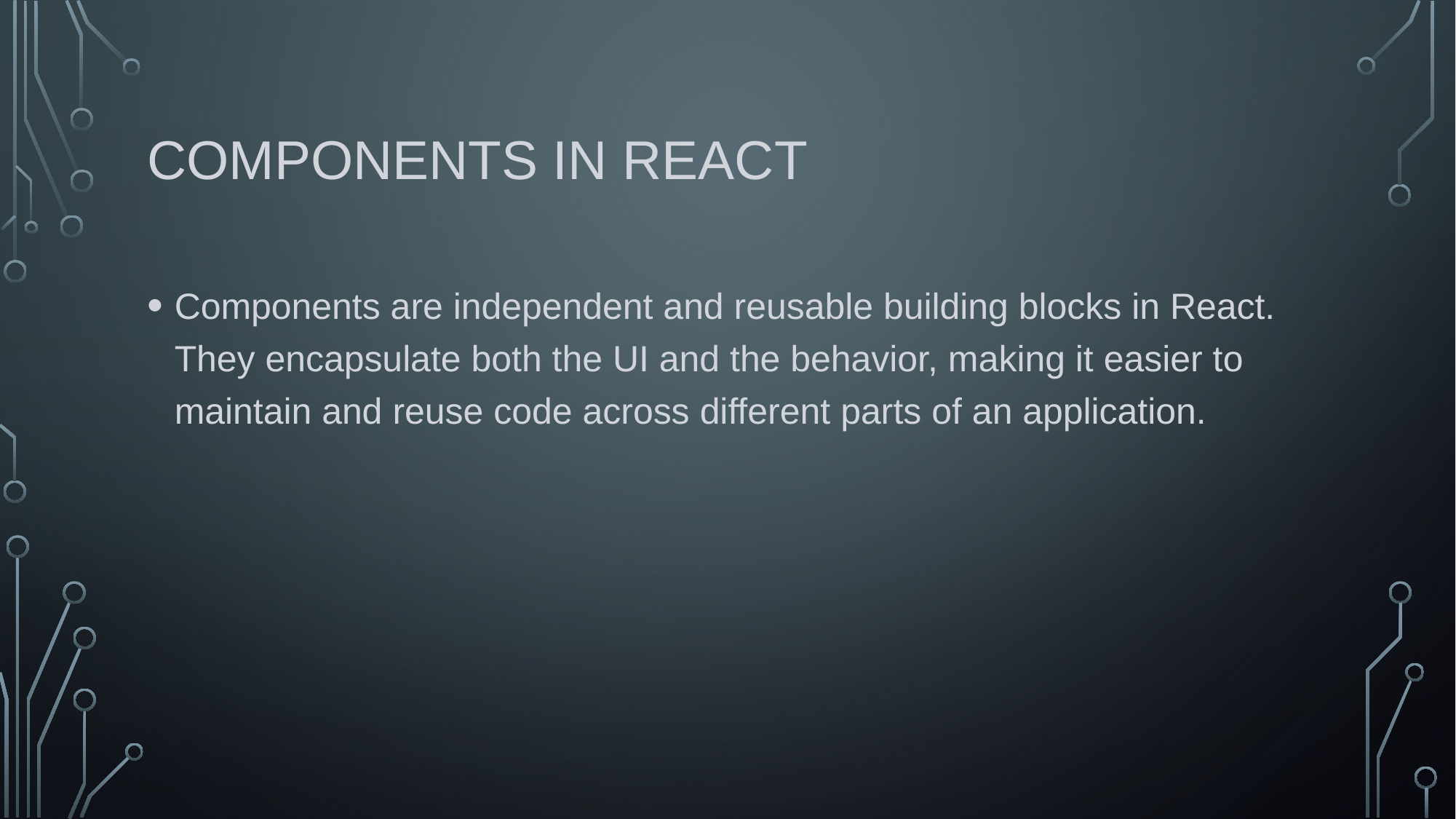

# Components in React
Components are independent and reusable building blocks in React. They encapsulate both the UI and the behavior, making it easier to maintain and reuse code across different parts of an application.